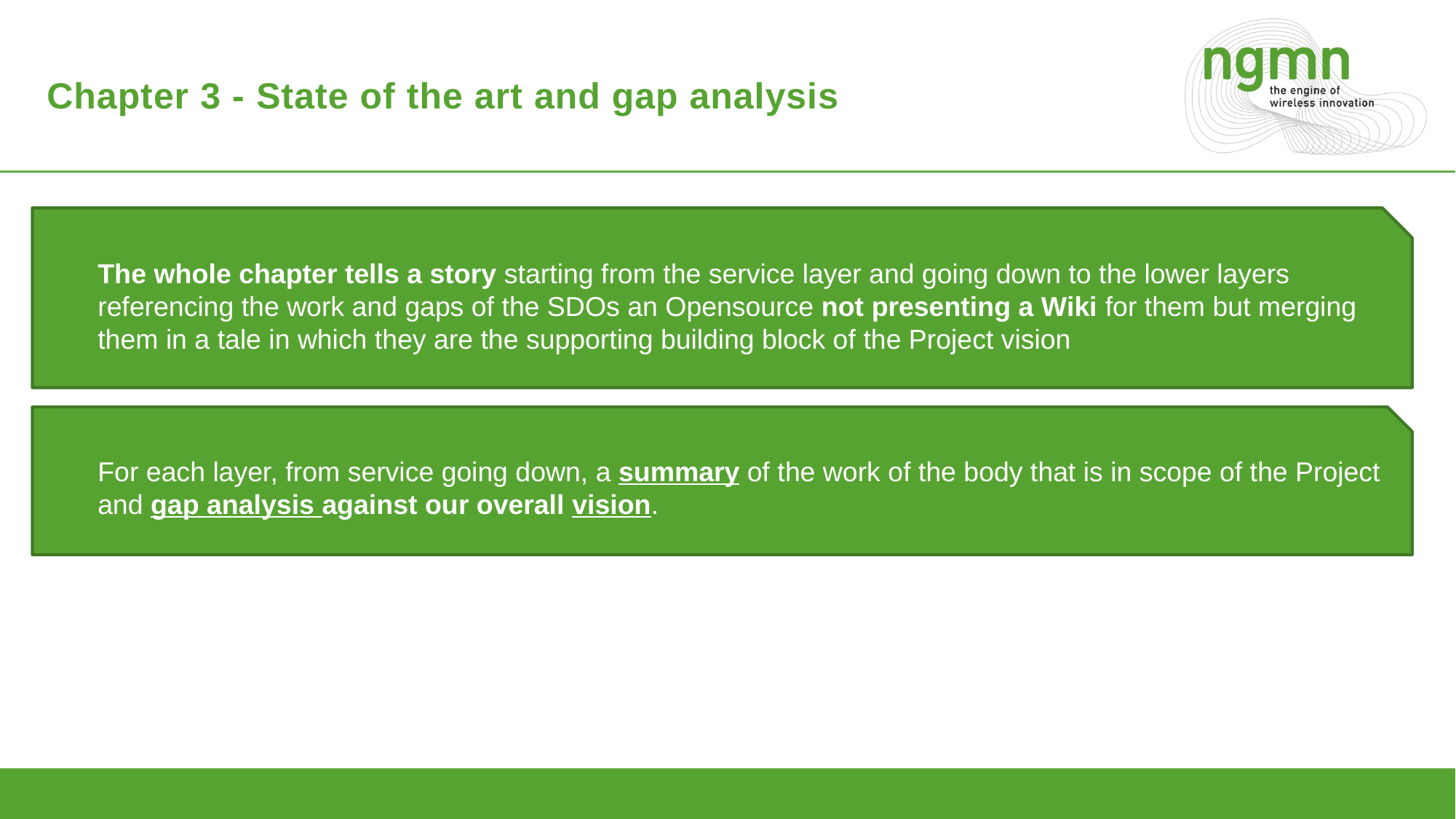

# Chapter 3 - State of the art and gap analysis
The whole chapter tells a story starting from the service layer and going down to the lower layers referencing the work and gaps of the SDOs an Opensource not presenting a Wiki for them but merging them in a tale in which they are the supporting building block of the Project vision
For each layer, from service going down, a summary of the work of the body that is in scope of the Project and gap analysis against our overall vision.